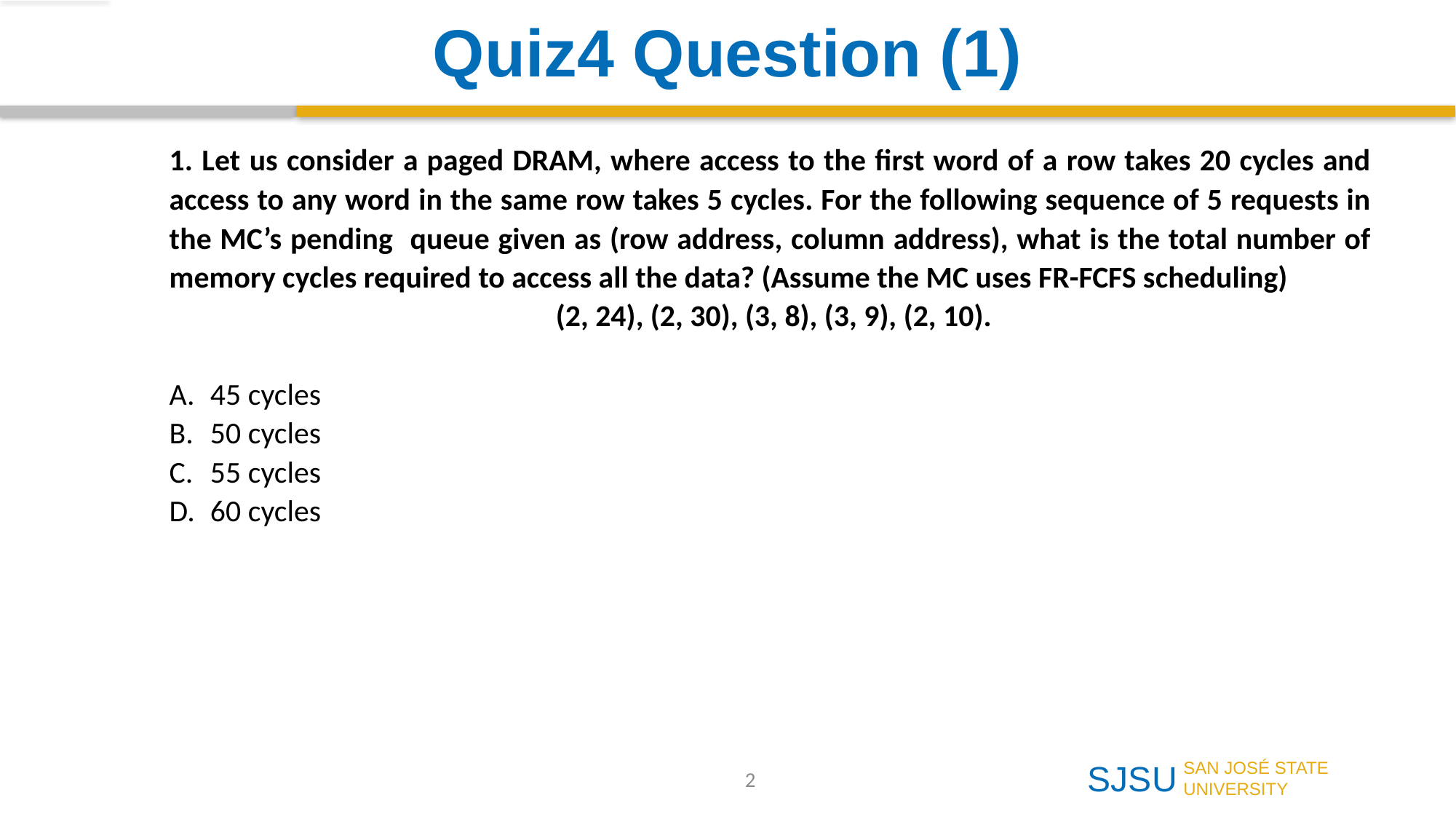

# Quiz4 Question (1)
1. Let us consider a paged DRAM, where access to the first word of a row takes 20 cycles and access to any word in the same row takes 5 cycles. For the following sequence of 5 requests in the MC’s pending  queue given as (row address, column address), what is the total number of memory cycles required to access all the data? (Assume the MC uses FR-FCFS scheduling)
(2, 24), (2, 30), (3, 8), (3, 9), (2, 10).

45 cycles
50 cycles
55 cycles
60 cycles
2